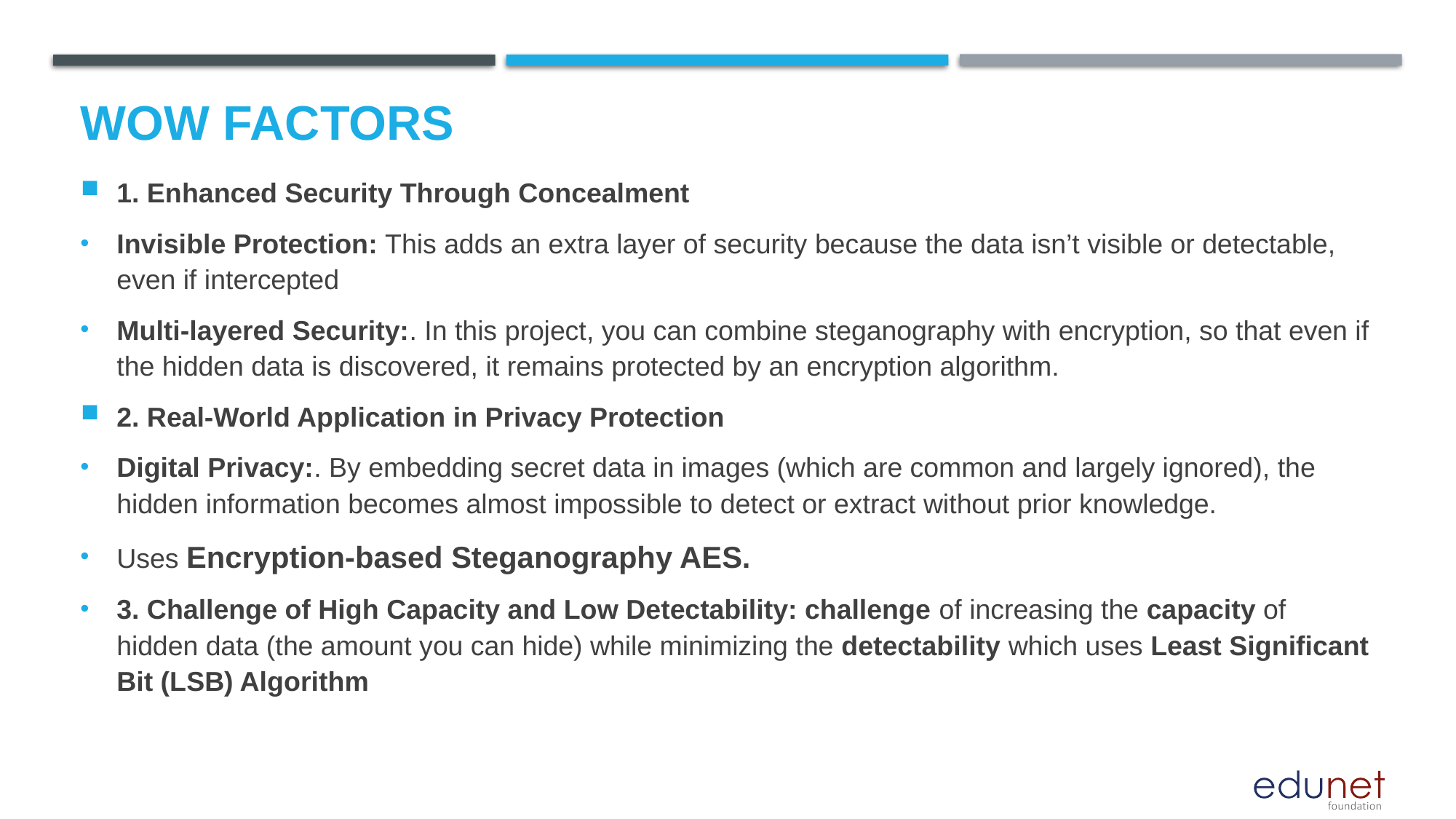

# Wow factors
1. Enhanced Security Through Concealment
Invisible Protection: This adds an extra layer of security because the data isn’t visible or detectable, even if intercepted
Multi-layered Security:. In this project, you can combine steganography with encryption, so that even if the hidden data is discovered, it remains protected by an encryption algorithm.
2. Real-World Application in Privacy Protection
Digital Privacy:. By embedding secret data in images (which are common and largely ignored), the hidden information becomes almost impossible to detect or extract without prior knowledge.
Uses Encryption-based Steganography AES.
3. Challenge of High Capacity and Low Detectability: challenge of increasing the capacity of hidden data (the amount you can hide) while minimizing the detectability which uses Least Significant Bit (LSB) Algorithm